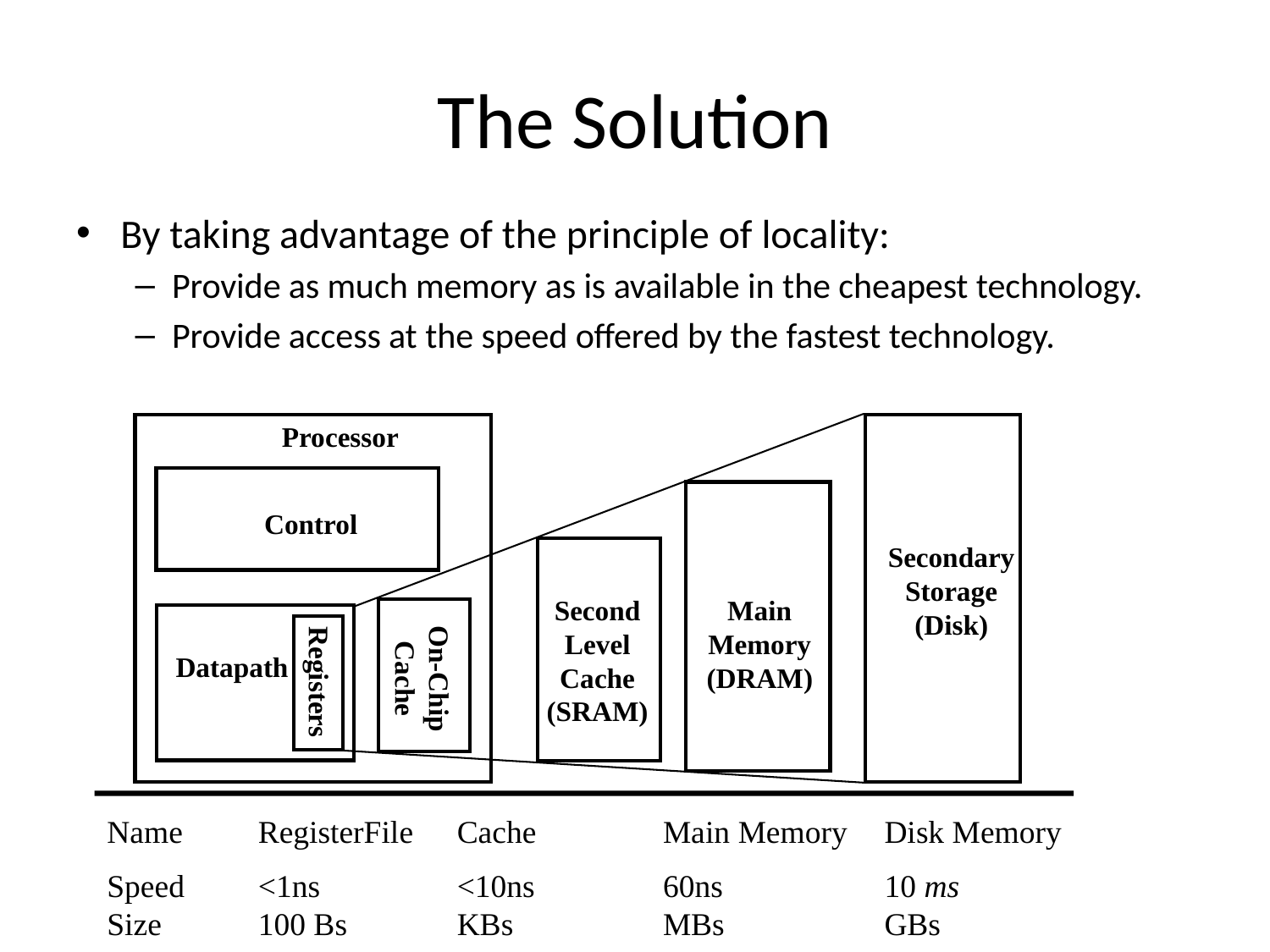

# The Solution
By taking advantage of the principle of locality:
Provide as much memory as is available in the cheapest technology.
Provide access at the speed offered by the fastest technology.
Processor

Control
Secondary
Storage
(Disk)

Second
Level
Cache
(SRAM)
Main
Memory
(DRAM)

On-Chip
Cache
Datapath
Registers

Name	RegisterFile	Cache	Main Memory	Disk Memory
Speed	<1ns	<10ns	60ns	10 ms
Size	100 Bs	KBs	MBs	GBs